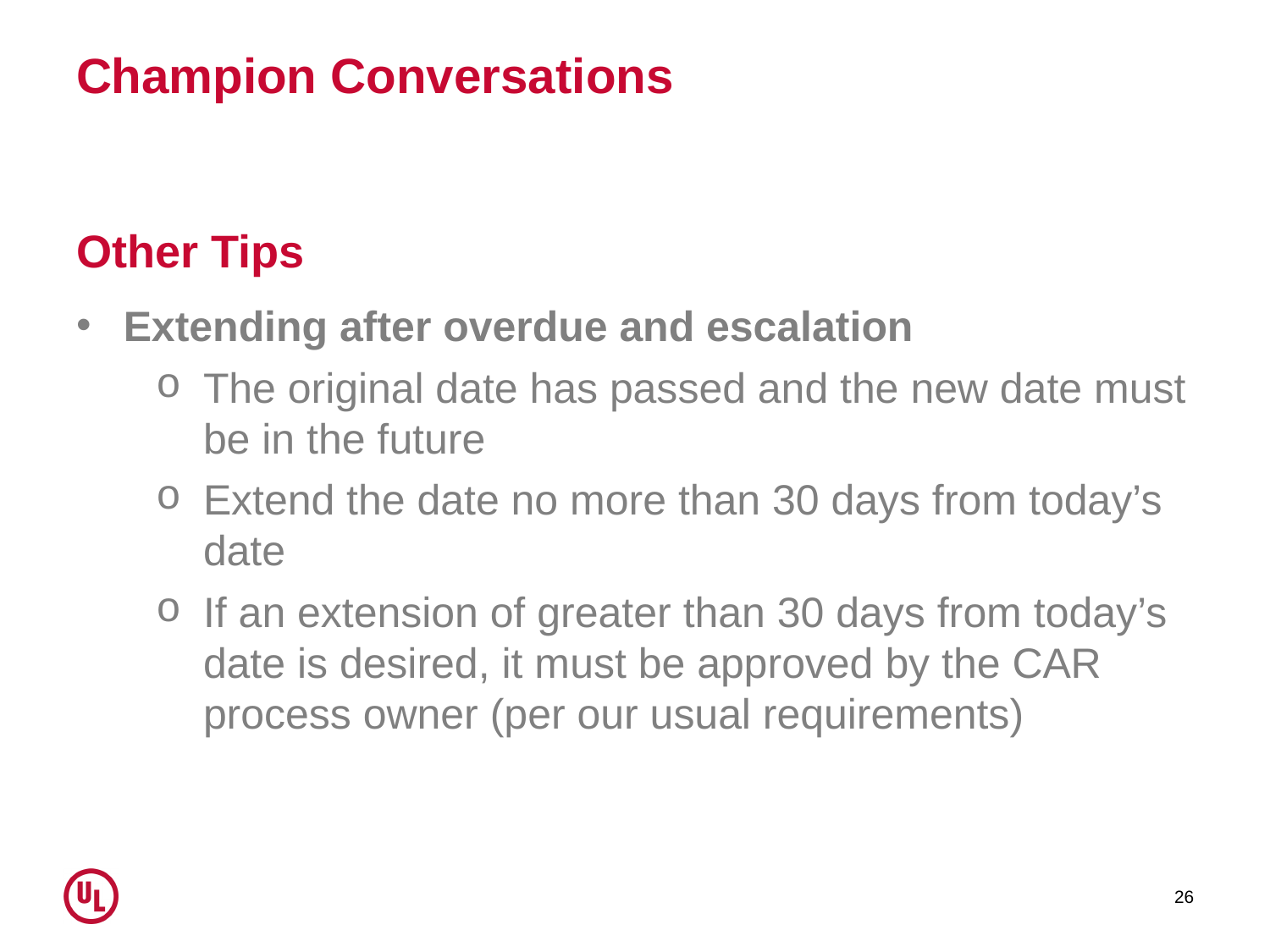

# Champion Conversations
Other Tips
Extending after overdue and escalation
The original date has passed and the new date must be in the future
Extend the date no more than 30 days from today’s date
If an extension of greater than 30 days from today’s date is desired, it must be approved by the CAR process owner (per our usual requirements)

26